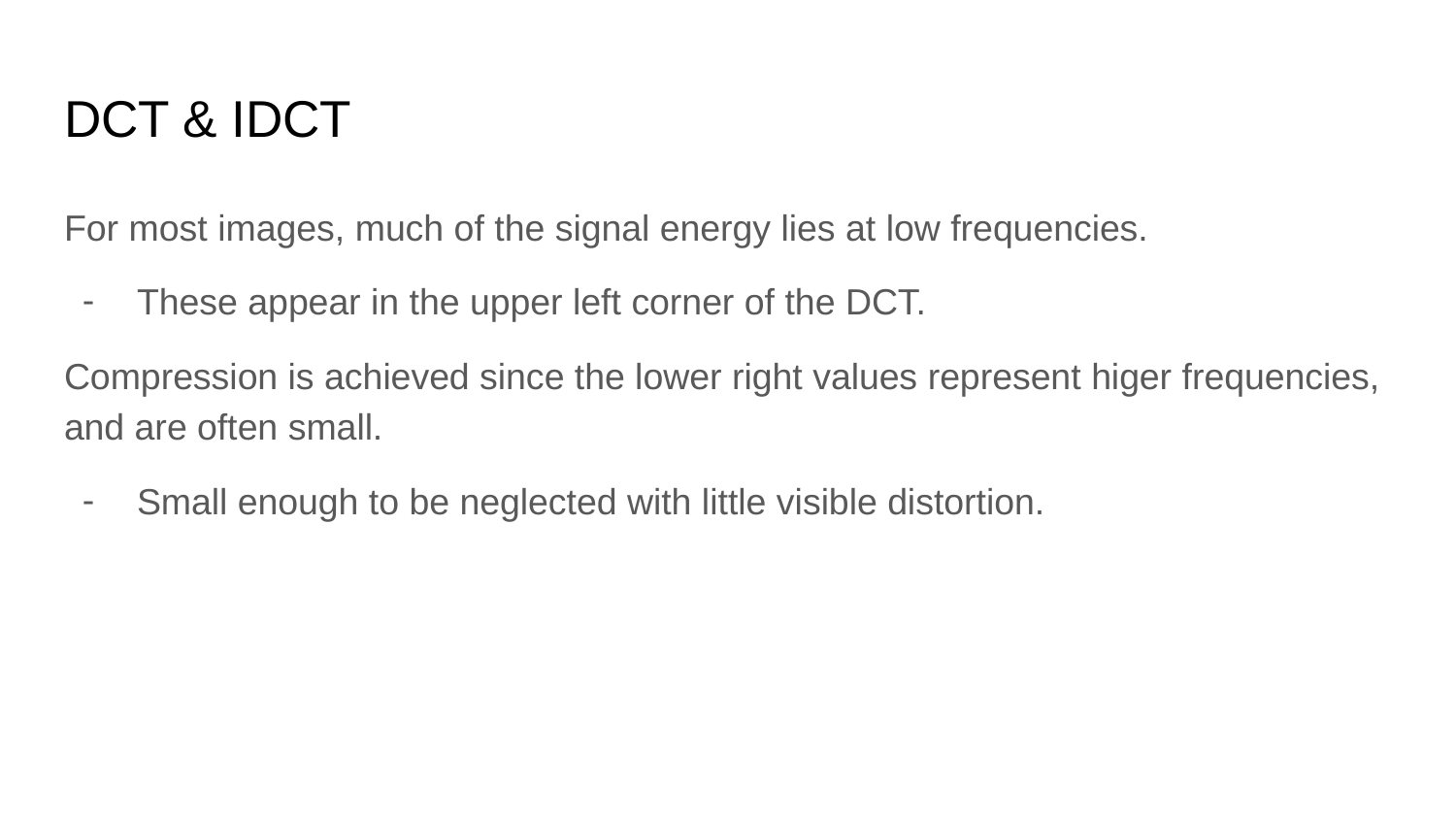

# DCT & IDCT
For most images, much of the signal energy lies at low frequencies.
These appear in the upper left corner of the DCT.
Compression is achieved since the lower right values represent higer frequencies, and are often small.
Small enough to be neglected with little visible distortion.